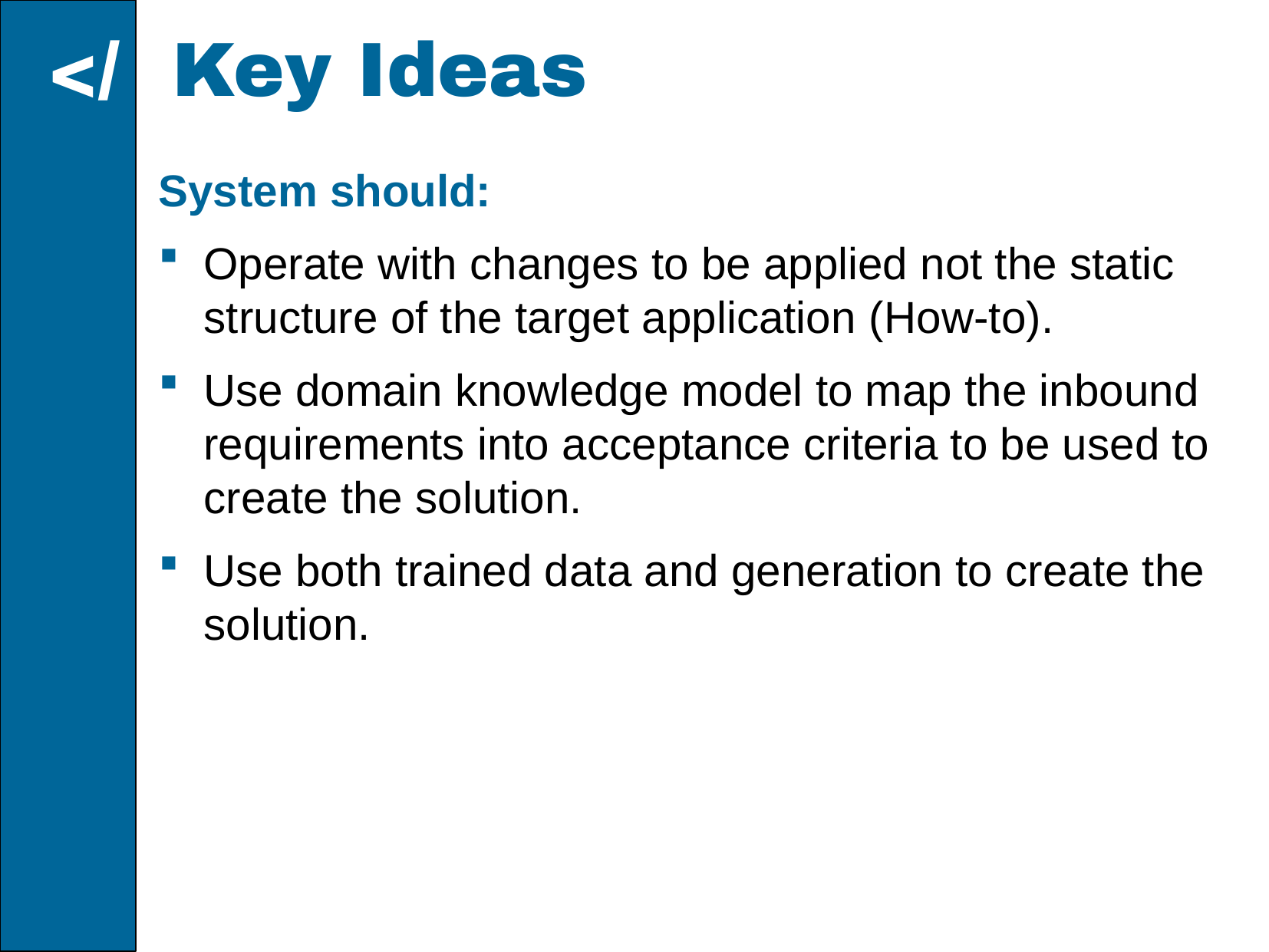

Key Ideas
</
System should:
Operate with changes to be applied not the static structure of the target application (How-to).
Use domain knowledge model to map the inbound requirements into acceptance criteria to be used to create the solution.
Use both trained data and generation to create the solution.